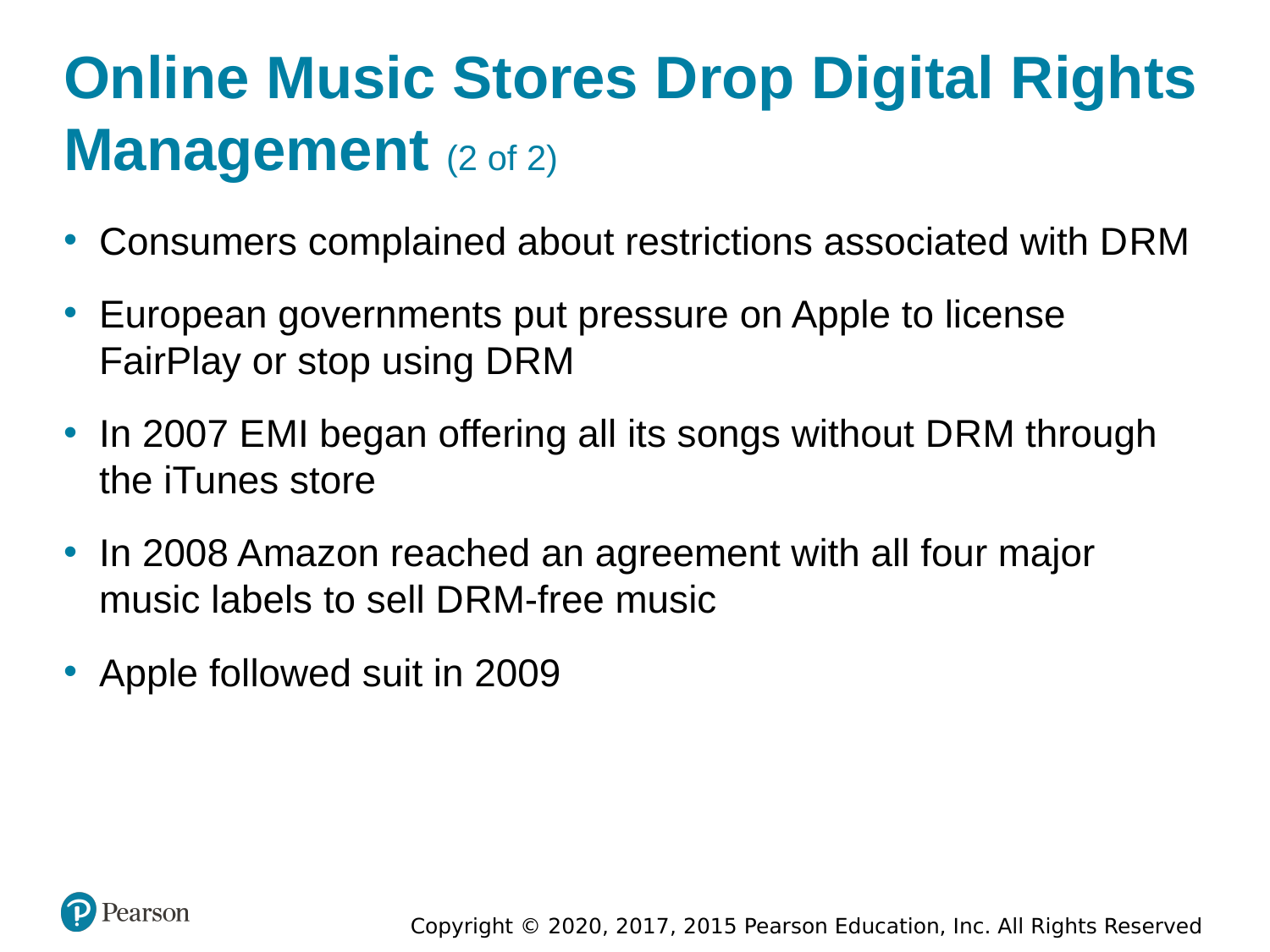

# Online Music Stores Drop Digital Rights Management (2 of 2)
Consumers complained about restrictions associated with D R M
European governments put pressure on Apple to license FairPlay or stop using D R M
In 2007 E M I began offering all its songs without D R M through the iTunes store
In 2008 Amazon reached an agreement with all four major music labels to sell D R M-free music
Apple followed suit in 2009